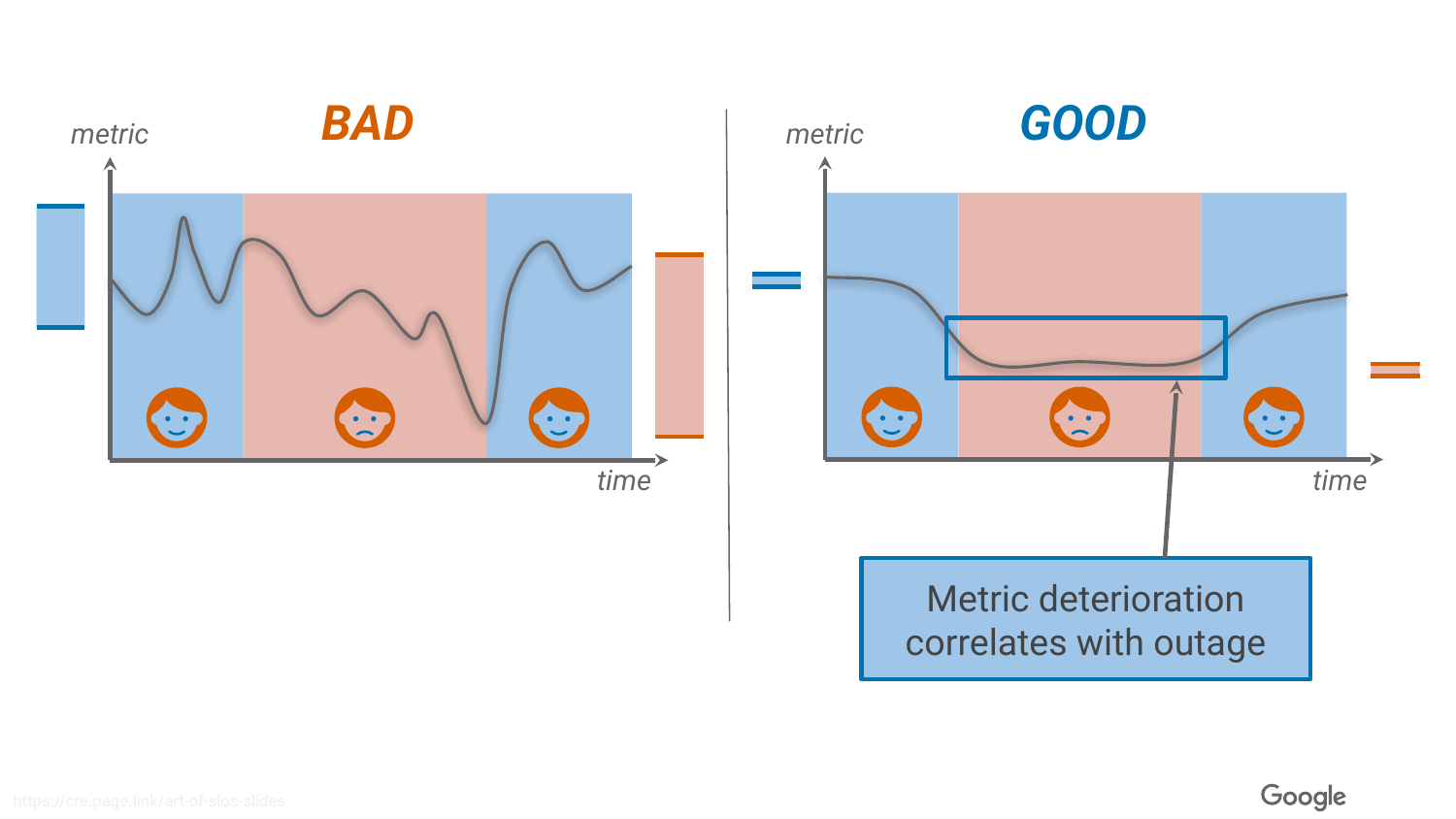

BAD
GOOD
metric
metric

Metric deterioration
correlates with outage

time
time